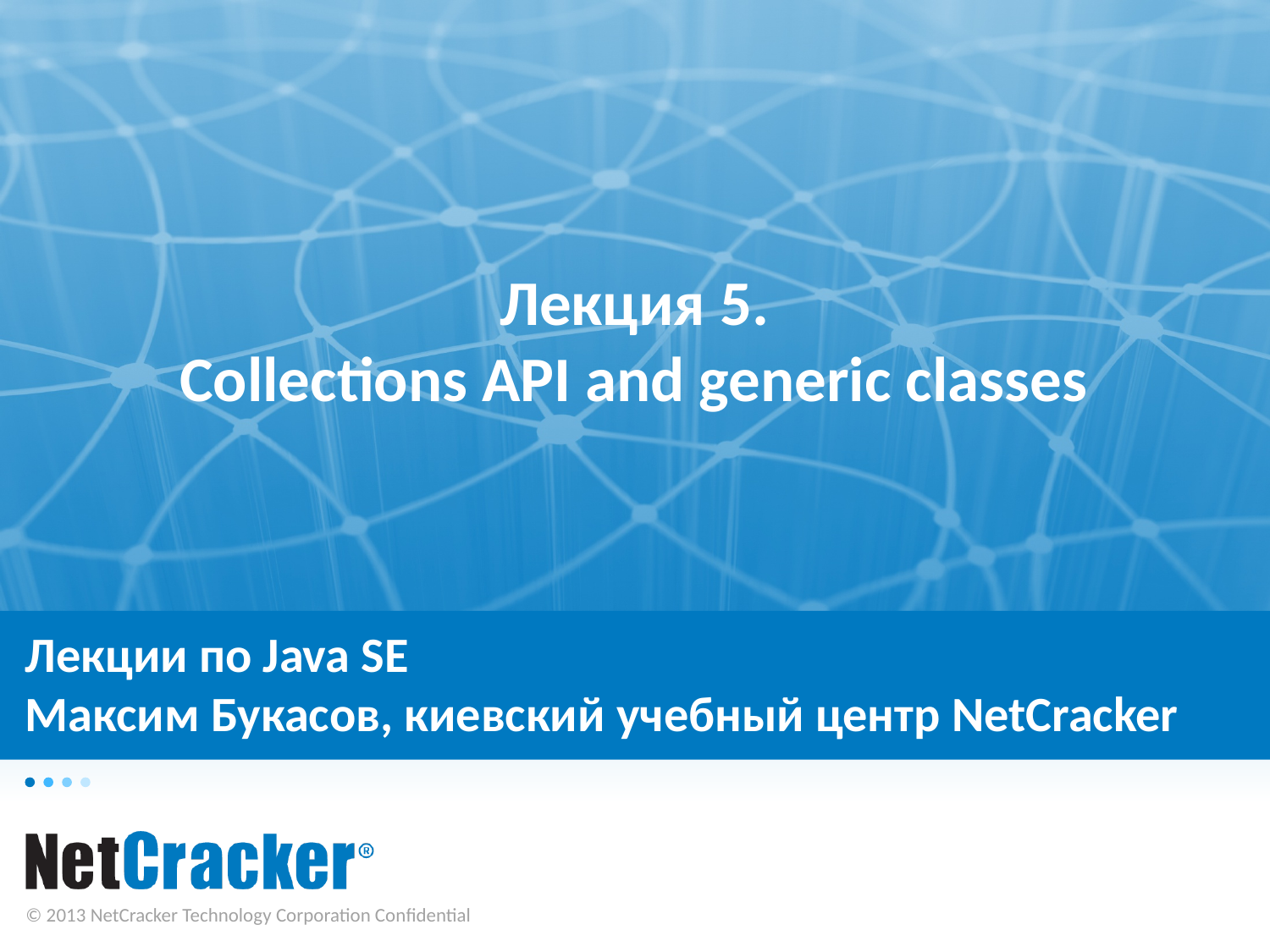

Лекция 5.
Collections API and generic classes
# Лекции по Java SE Максим Букасов, киевский учебный центр NetCracker